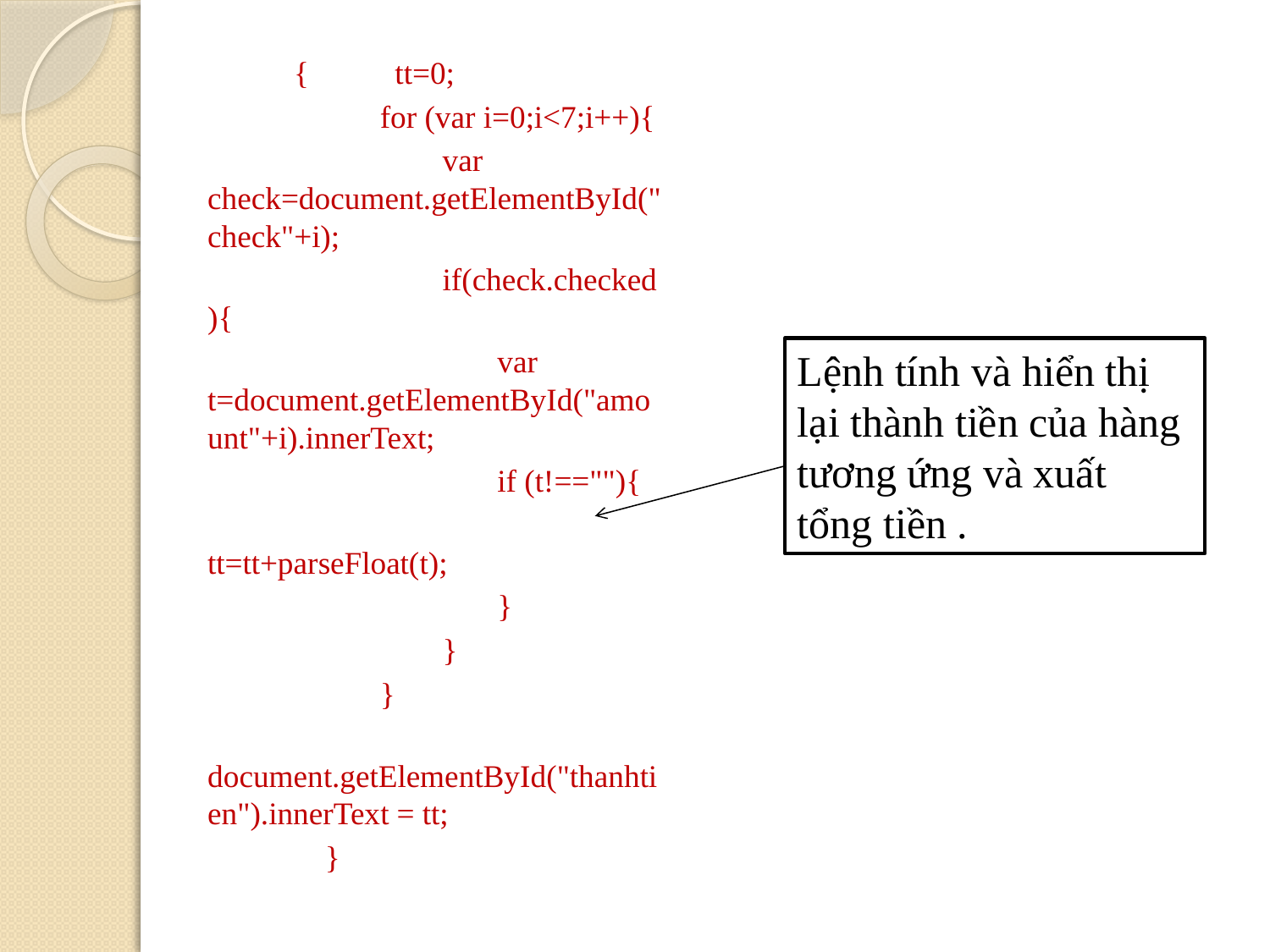

{           tt=0;
                      for (var i=0;i<7;i++){
                              var check=document.getElementById("check"+i);
                              if(check.checked ){
                                     var t=document.getElementById("amount"+i).innerText;
                                     if (t!==""){
                                     tt=tt+parseFloat(t);
                                     }
                              }
                      }
                       document.getElementById("thanhtien").innerText = tt;
               }
Lệnh tính và hiển thị lại thành tiền của hàng tương ứng và xuất tổng tiền .